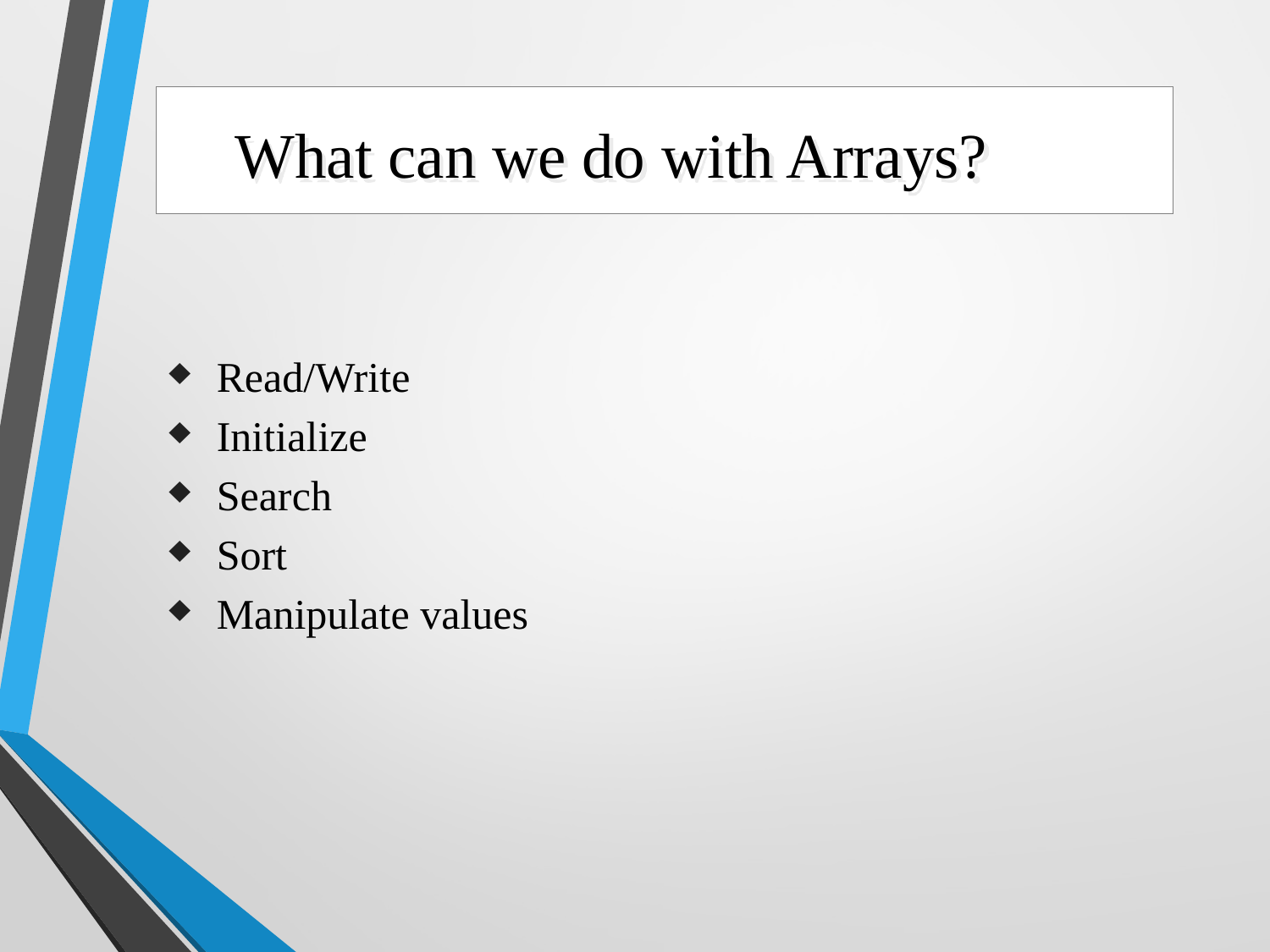

What can we do with Arrays?

Read/Write
Initialize
Search
Sort
Manipulate values